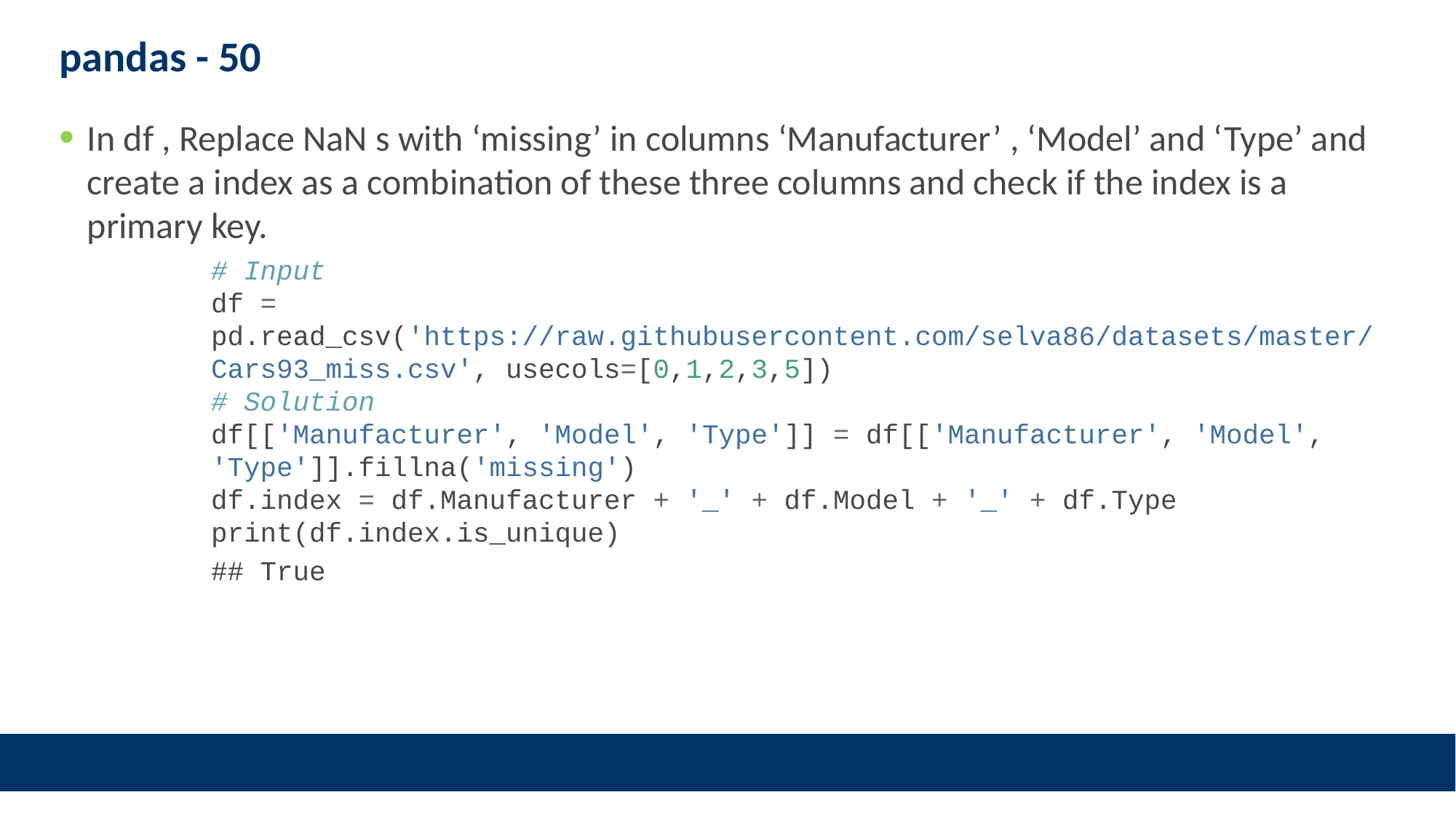

# pandas - 50
In df , Replace NaN s with ‘missing’ in columns ‘Manufacturer’ , ‘Model’ and ‘Type’ and create a index as a combination of these three columns and check if the index is a primary key.
# Input df = pd.read_csv('https://raw.githubusercontent.com/selva86/datasets/master/Cars93_miss.csv', usecols=[0,1,2,3,5]) # Solution df[['Manufacturer', 'Model', 'Type']] = df[['Manufacturer', 'Model', 'Type']].fillna('missing') df.index = df.Manufacturer + '_' + df.Model + '_' + df.Type print(df.index.is_unique)
## True